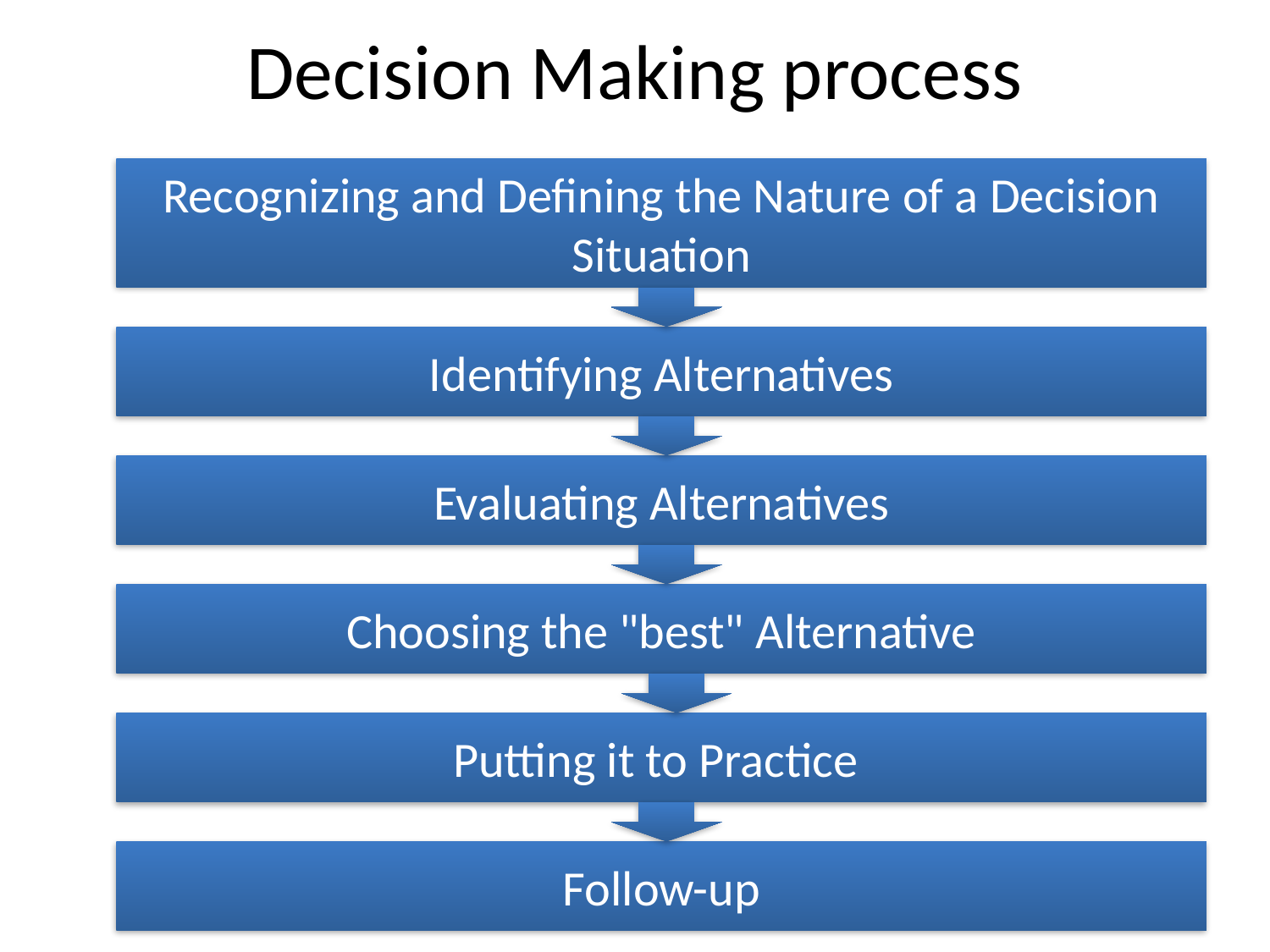

# Decision Making process
Recognizing and Defining the Nature of a Decision Situation

Identifying Alternatives

Evaluating Alternatives

Choosing the "best" Alternative

Putting it to Practice

Follow-up